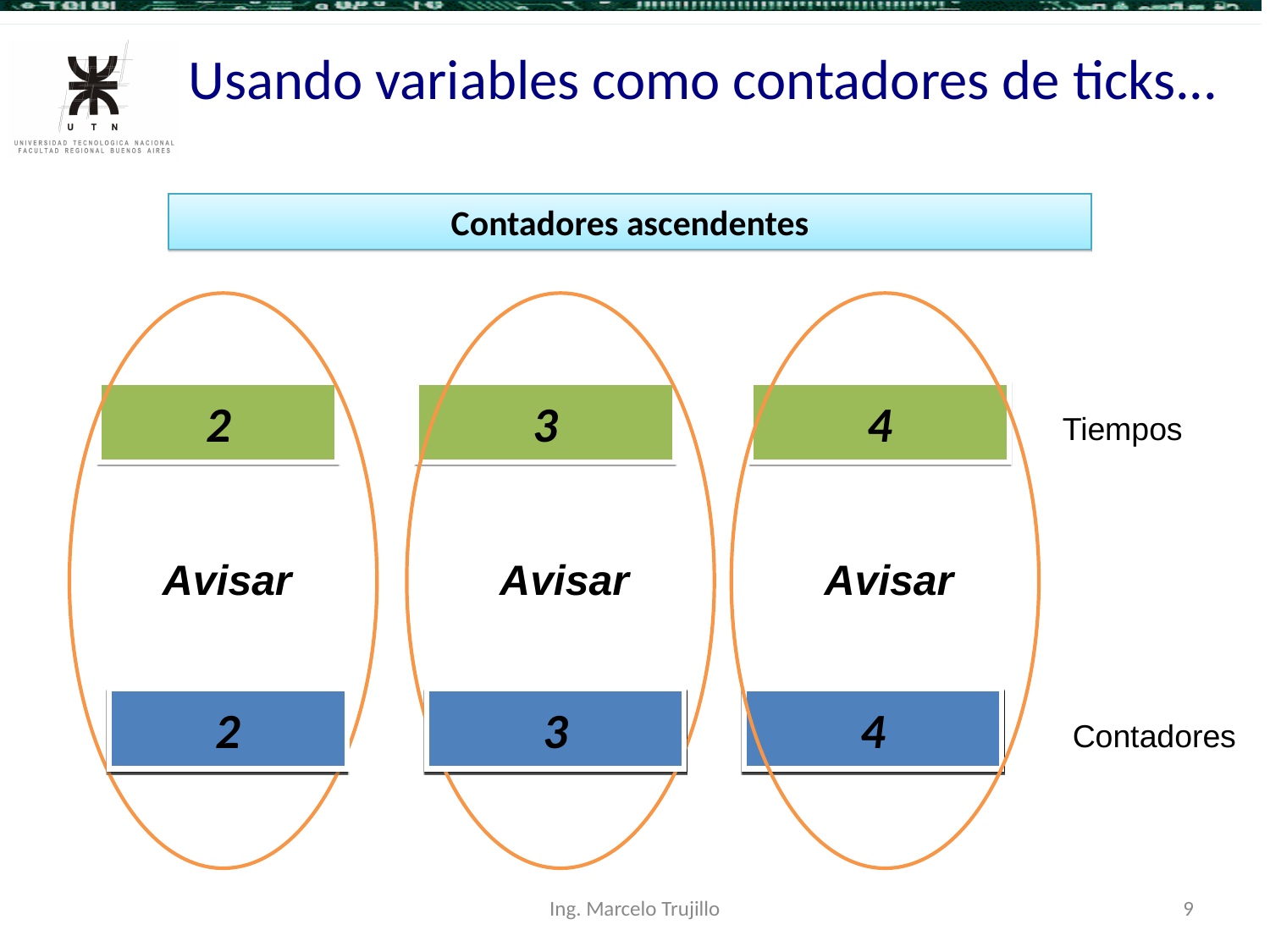

Usando variables como contadores de ticks...
Contadores ascendentes

2
3
4
Tiempos
Avisar
Avisar
Avisar
2
3
4
0
0
0
1
1
1
2
2
2
2
3
3
Contadores
Ing. Marcelo Trujillo
9